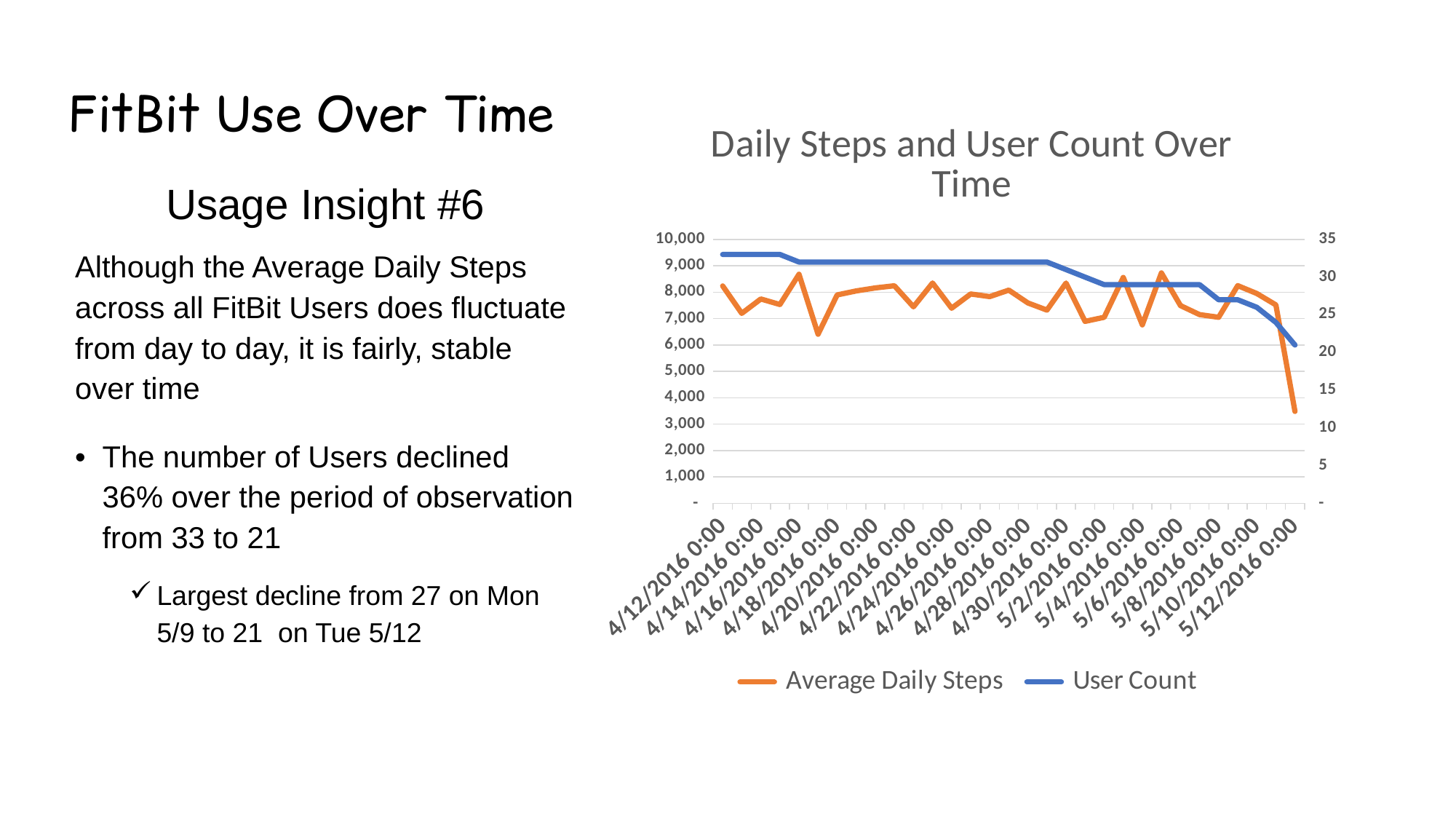

FitBit Use Over Time

### Chart: Daily Steps and User Count Over Time

| Category |  Average Daily Steps  |  User Count  |
|---|---|---|
| 42472 | 8236.85 | 33.0 |
| 42473 | 7198.73 | 33.0 |
| 42474 | 7743.58 | 33.0 |
| 42475 | 7533.85 | 33.0 |
| 42476 | 8679.16 | 32.0 |
| 42477 | 6409.25 | 32.0 |
| 42478 | 7896.97 | 32.0 |
| 42479 | 8048.66 | 32.0 |
| 42480 | 8162.97 | 32.0 |
| 42481 | 8243.59 | 32.0 |
| 42482 | 7446.38 | 32.0 |
| 42483 | 8347.63 | 32.0 |
| 42484 | 7394.41 | 32.0 |
| 42485 | 7932.78 | 32.0 |
| 42486 | 7834.0 | 32.0 |
| 42487 | 8078.63 | 32.0 |
| 42488 | 7593.63 | 32.0 |
| 42489 | 7321.53 | 32.0 |
| 42490 | 8346.0 | 31.0 |
| 42491 | 6895.67 | 30.0 |
| 42492 | 7049.45 | 29.0 |
| 42493 | 8558.72 | 29.0 |
| 42494 | 6763.76 | 29.0 |
| 42495 | 8731.03 | 29.0 |
| 42496 | 7492.66 | 29.0 |
| 42497 | 7151.24 | 29.0 |
| 42498 | 7049.41 | 27.0 |
| 42499 | 8248.81 | 27.0 |
| 42500 | 7951.42 | 26.0 |
| 42501 | 7519.5 | 24.0 |
| 42502 | 3482.33 | 21.0 |
Usage Insight #6
Although the Average Daily Steps across all FitBit Users does fluctuate from day to day, it is fairly, stable over time
The number of Users declined 36% over the period of observation from 33 to 21
Largest decline from 27 on Mon 5/9 to 21  on Tue 5/12